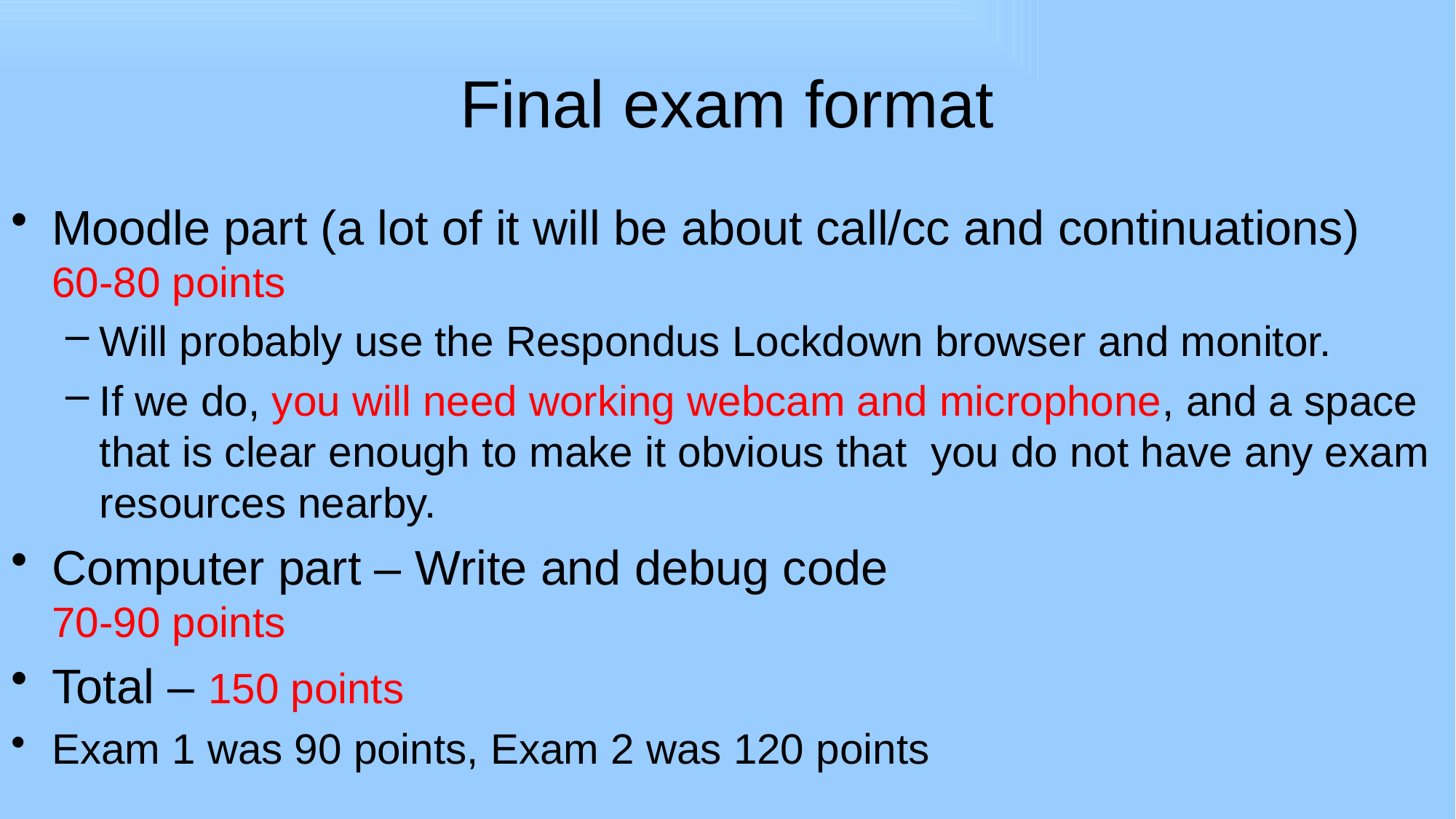

# Final exam format
Moodle part (a lot of it will be about call/cc and continuations)  60-80 points
Will probably use the Respondus Lockdown browser and monitor.
If we do, you will need working webcam and microphone, and a space that is clear enough to make it obvious that  you do not have any exam resources nearby.
Computer part – Write and debug code
70-90 points
Total – 150 points
Exam 1 was 90 points, Exam 2 was 120 points